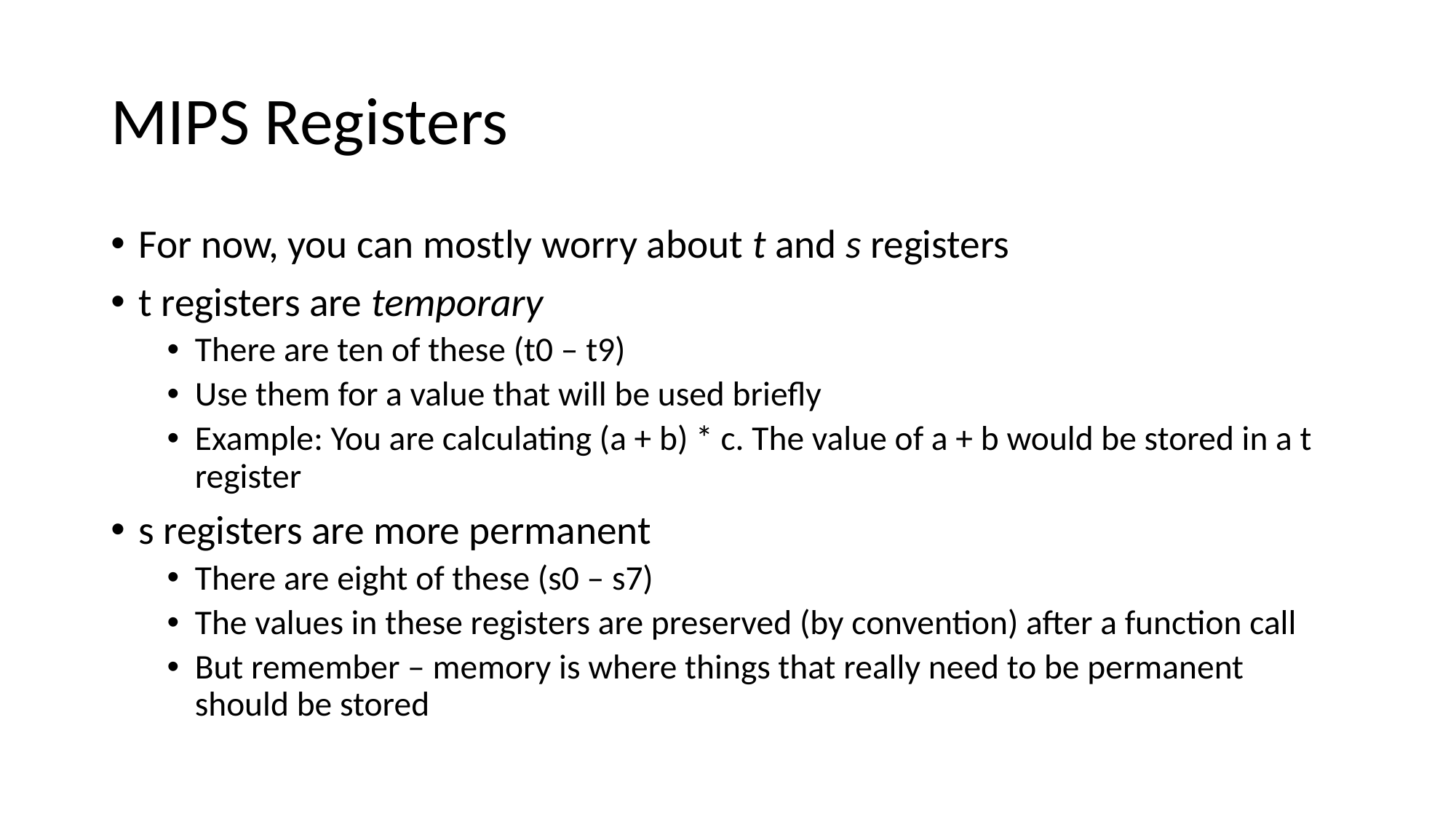

# MIPS Registers
For now, you can mostly worry about t and s registers
t registers are temporary
There are ten of these (t0 – t9)
Use them for a value that will be used briefly
Example: You are calculating (a + b) * c. The value of a + b would be stored in a t register
s registers are more permanent
There are eight of these (s0 – s7)
The values in these registers are preserved (by convention) after a function call
But remember – memory is where things that really need to be permanent should be stored